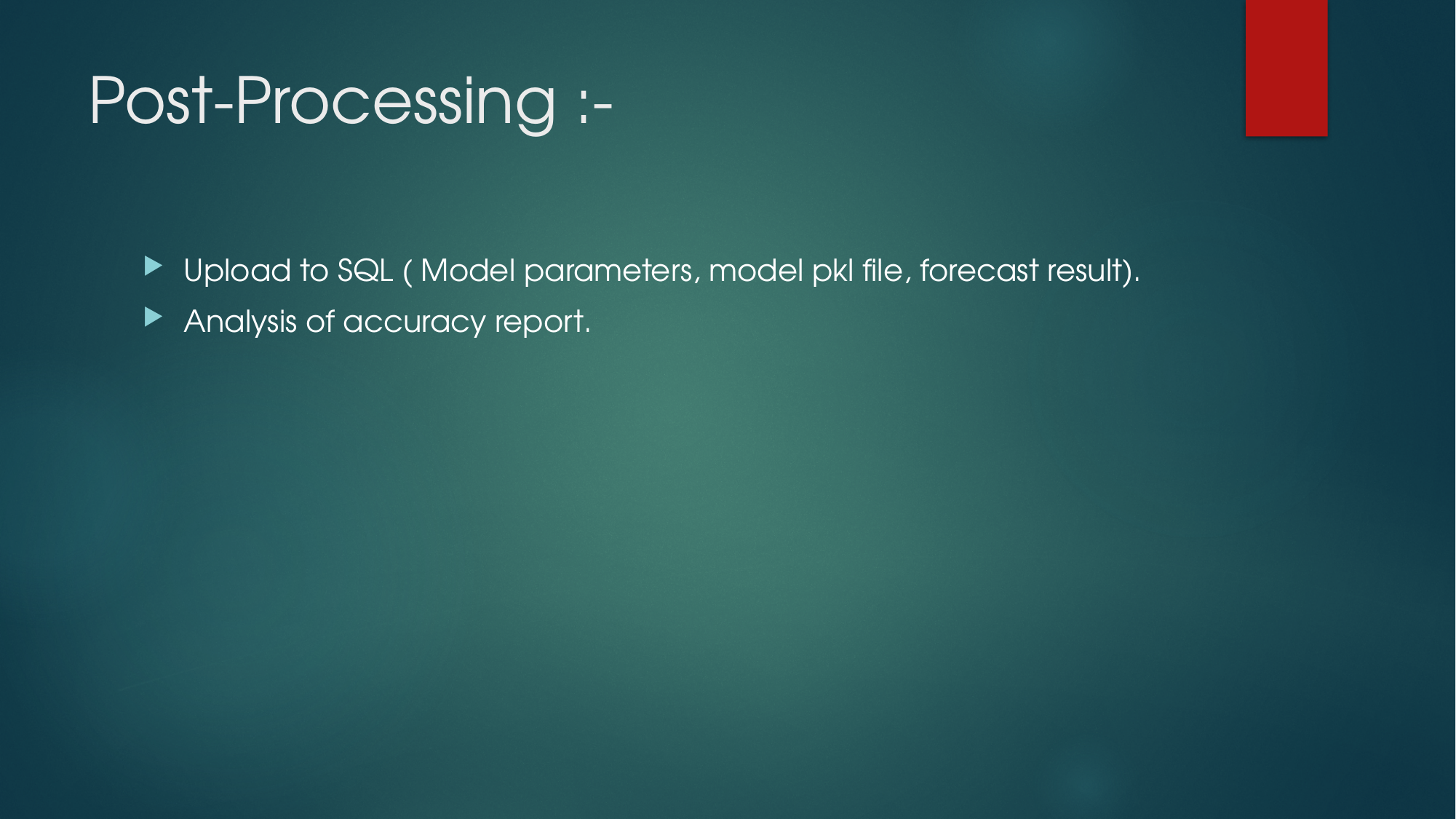

# Post-Processing :-
Upload to SQL ( Model parameters, model pkl file, forecast result).
Analysis of accuracy report.